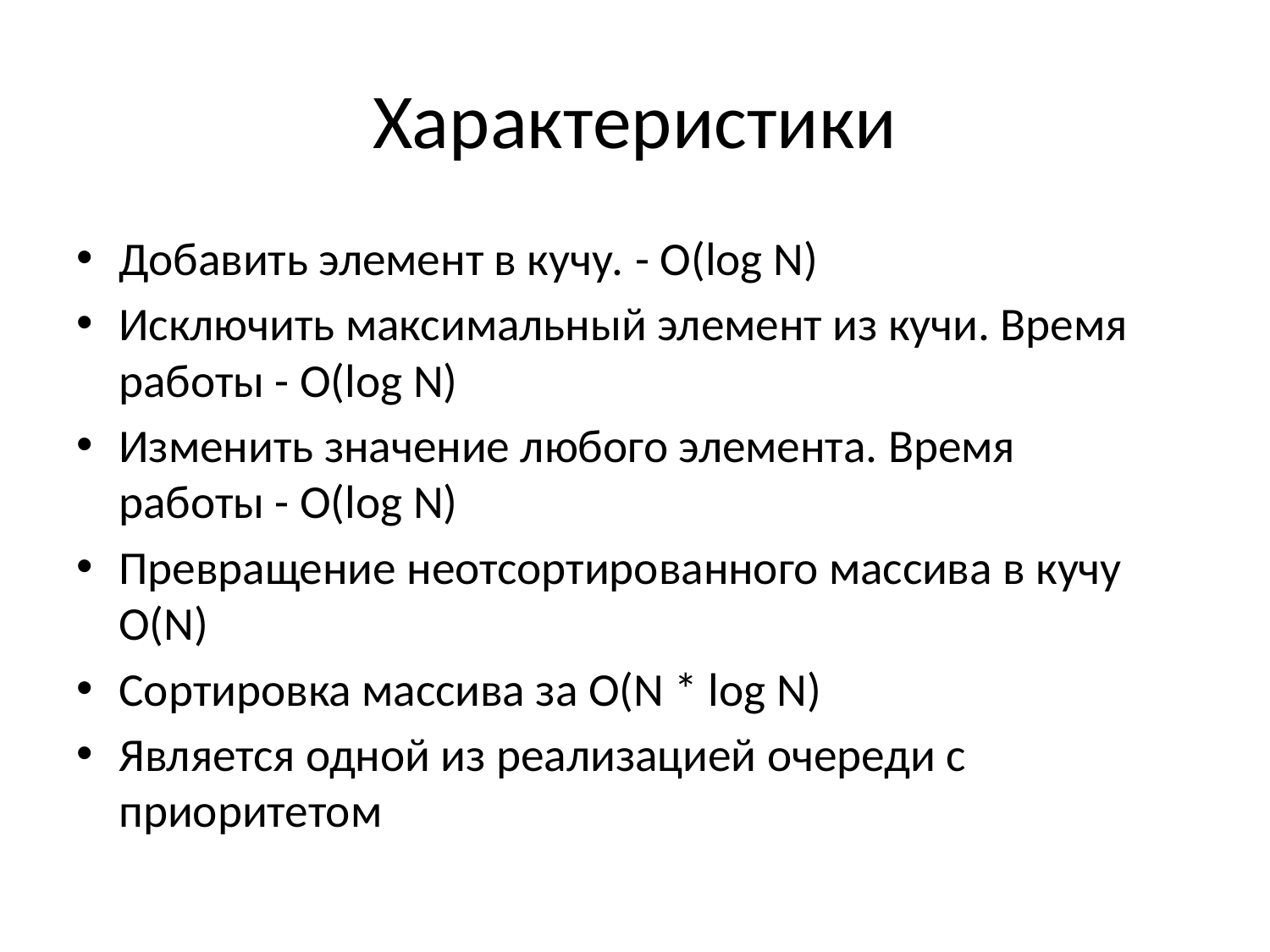

# Характеристики
Добавить элемент в кучу. - O(log N)
Исключить максимальный элемент из кучи. Время работы - O(log N)
Изменить значение любого элемента. Время работы - O(log N)
Превращение неотсортированного массива в кучу O(N)
Сортировка массива за O(N * log N)
Является одной из реализацией очереди с приоритетом